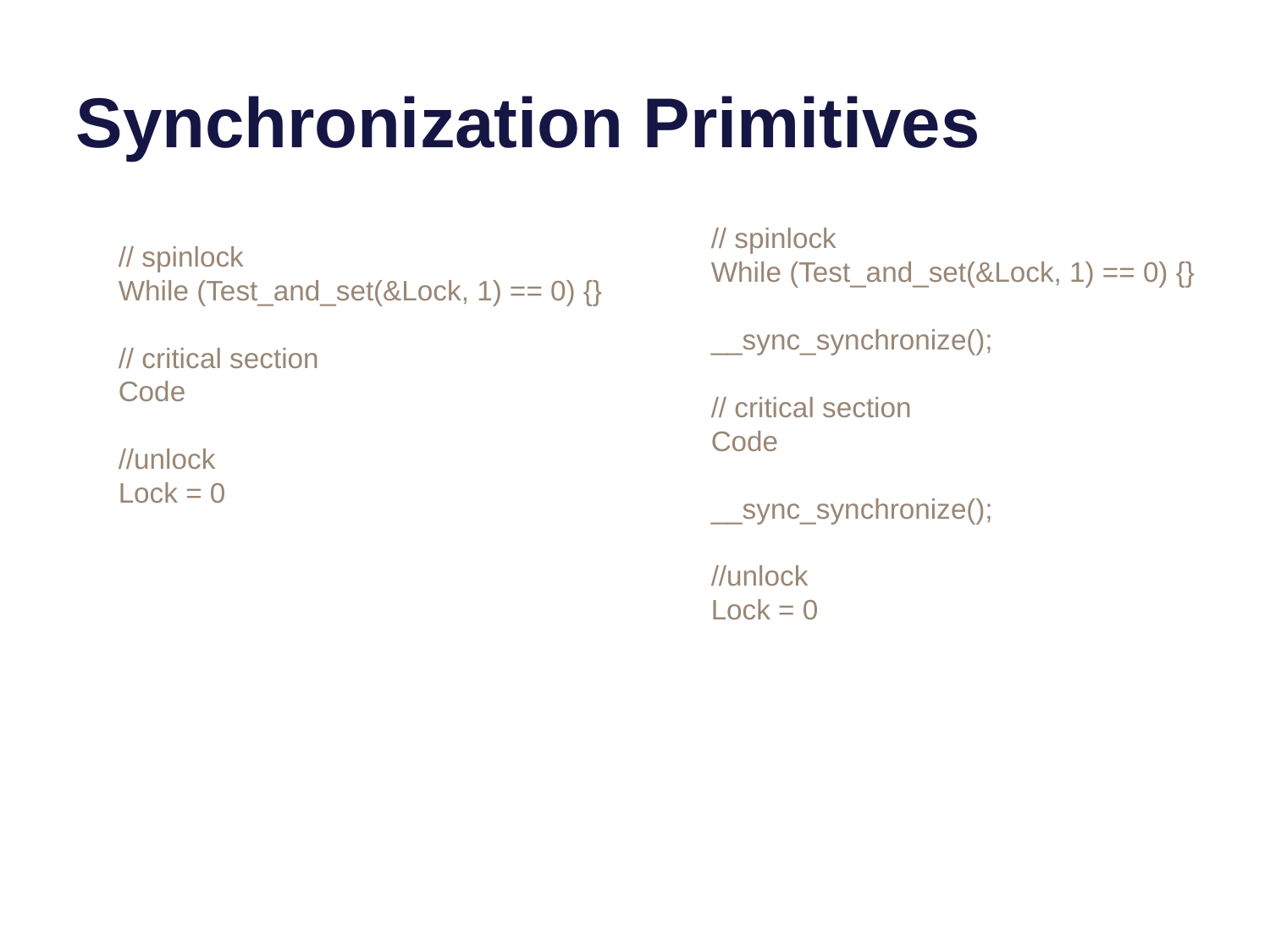

# Synchronization Primitives
// spinlock
While (Test_and_set(&Lock, 1) == 0) {}

__sync_synchronize();

// critical section
Code

__sync_synchronize();

//unlock
Lock = 0
// spinlock
While (Test_and_set(&Lock, 1) == 0) {}

// critical section
Code

//unlock
Lock = 0